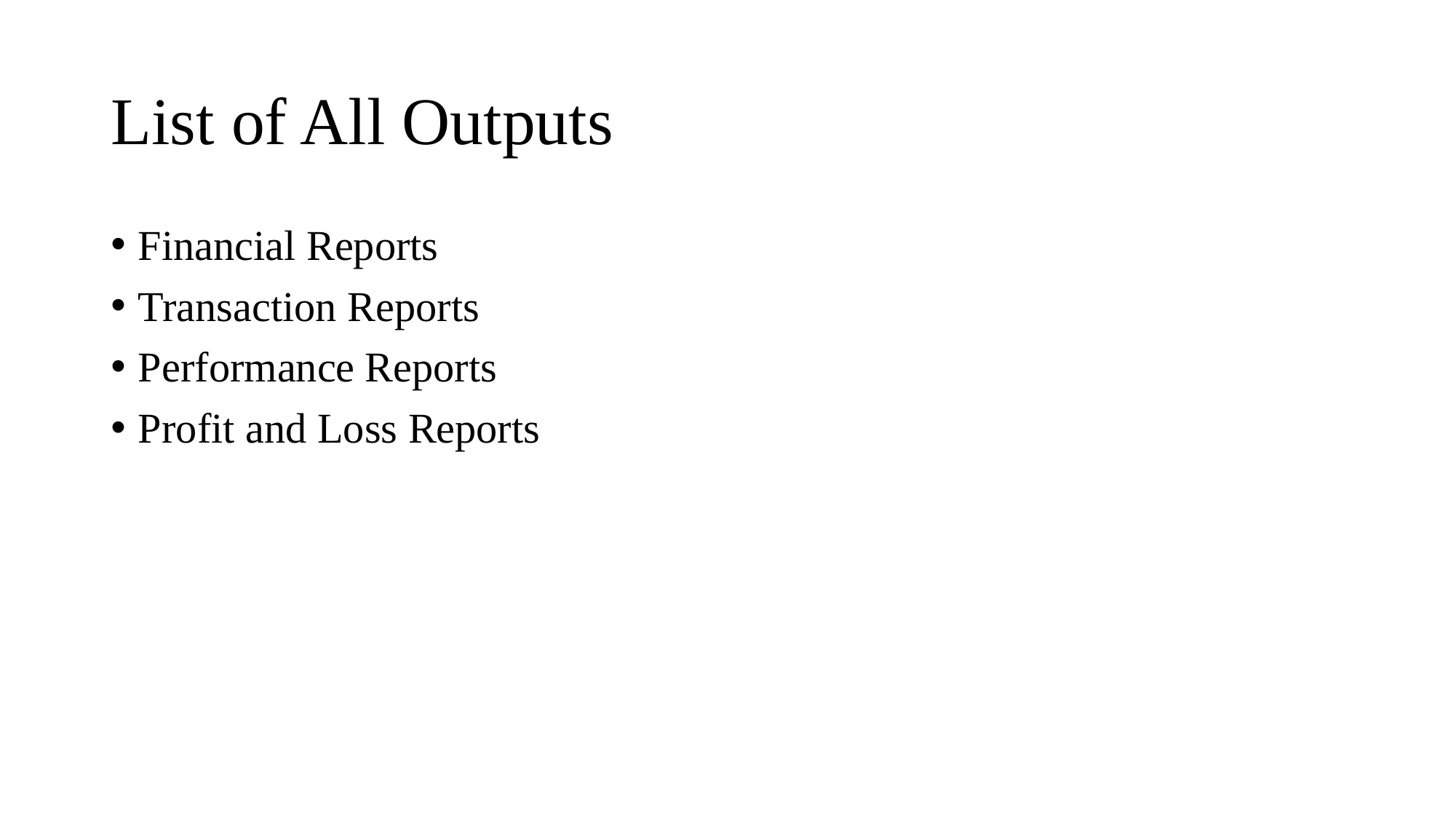

# List of All Outputs
Financial Reports
Transaction Reports
Performance Reports
Profit and Loss Reports